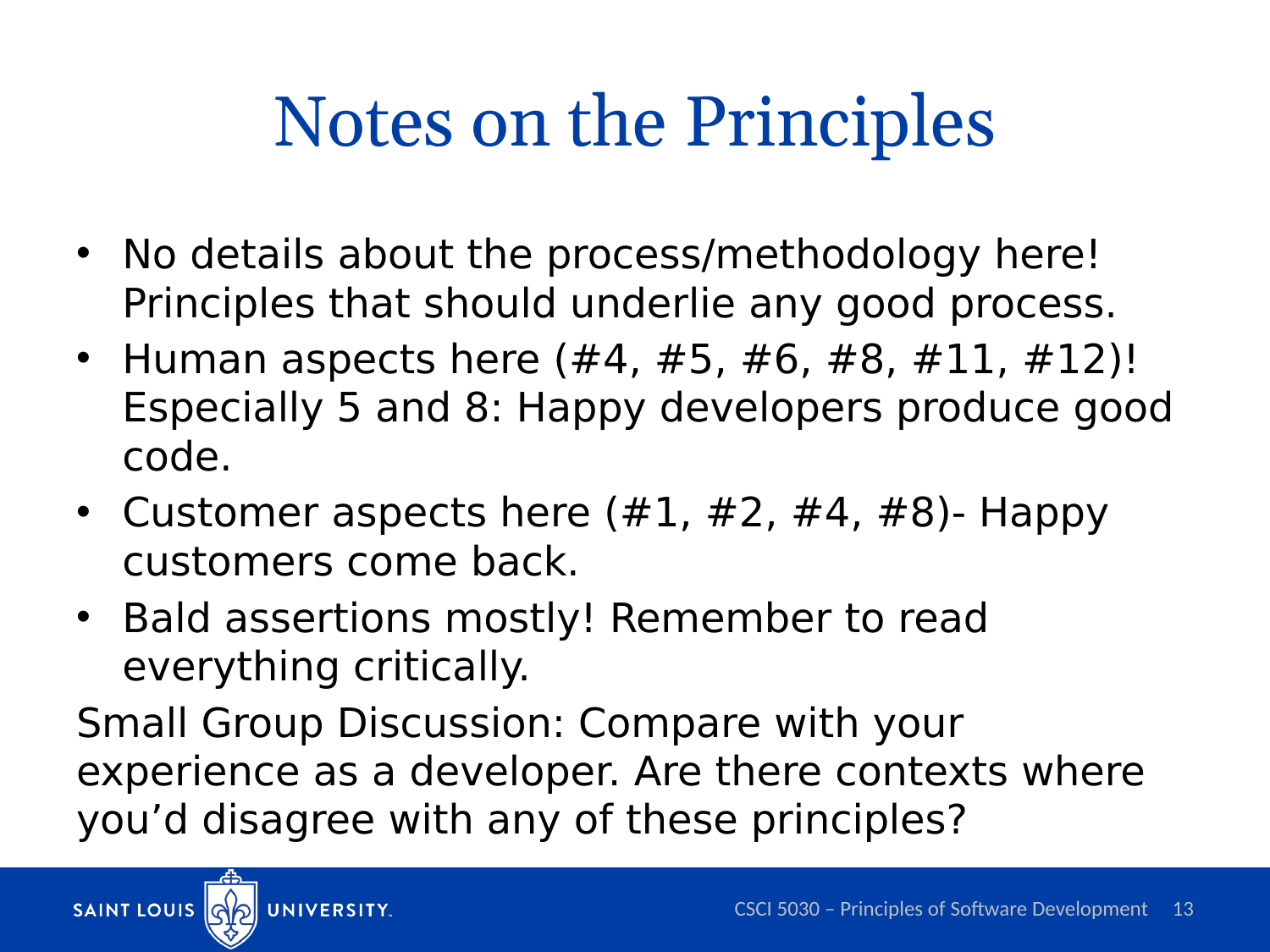

# Notes on the Principles
No details about the process/methodology here! Principles that should underlie any good process.
Human aspects here (#4, #5, #6, #8, #11, #12)! Especially 5 and 8: Happy developers produce good code.
Customer aspects here (#1, #2, #4, #8)- Happy customers come back.
Bald assertions mostly! Remember to read everything critically.
Small Group Discussion: Compare with your experience as a developer. Are there contexts where you’d disagree with any of these principles?
CSCI 5030 – Principles of Software Development
13